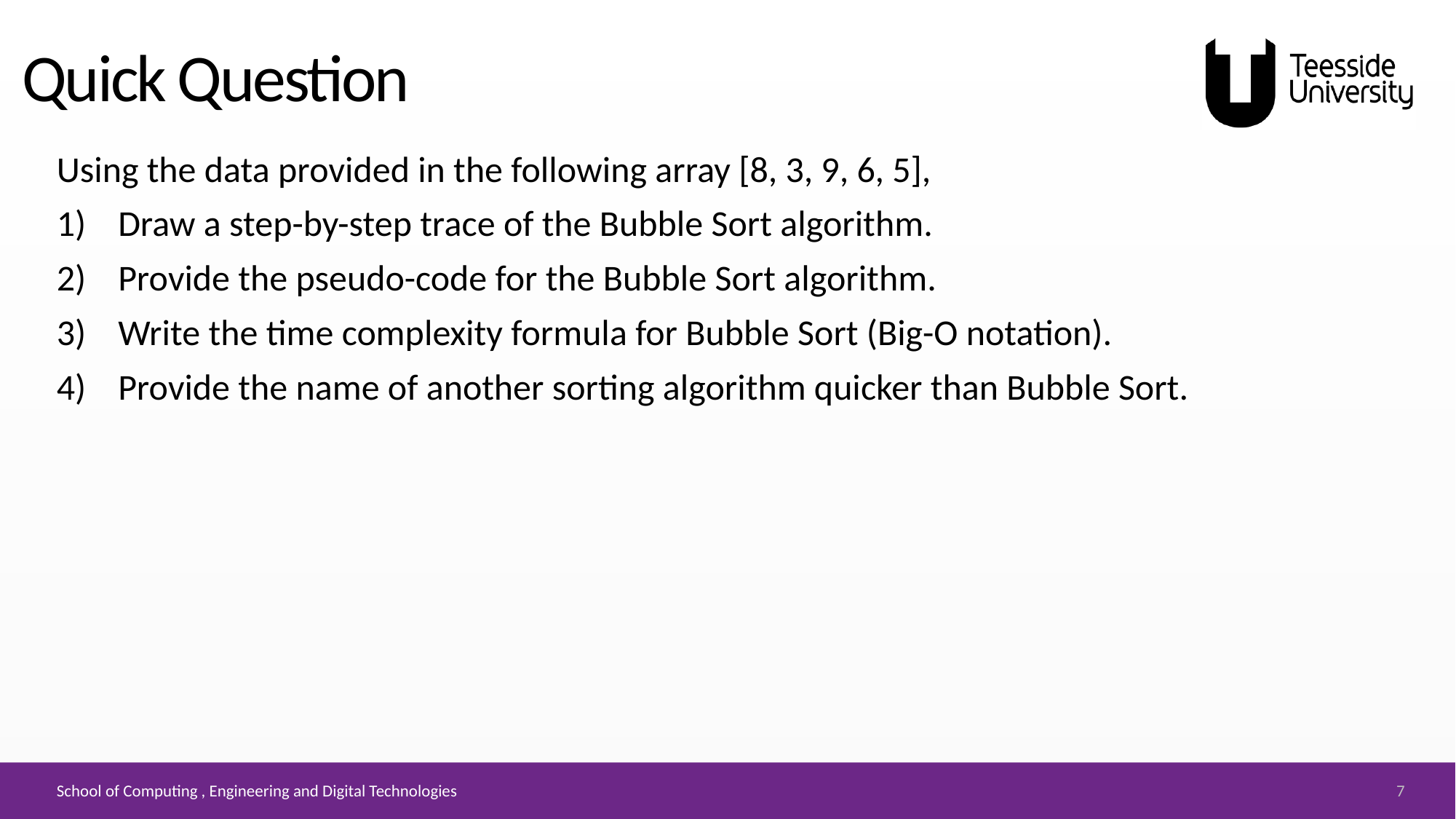

# Quick Question
Using the data provided in the following array [8, 3, 9, 6, 5],
Draw a step-by-step trace of the Bubble Sort algorithm.
Provide the pseudo-code for the Bubble Sort algorithm.
Write the time complexity formula for Bubble Sort (Big-O notation).
Provide the name of another sorting algorithm quicker than Bubble Sort.

7
School of Computing , Engineering and Digital Technologies